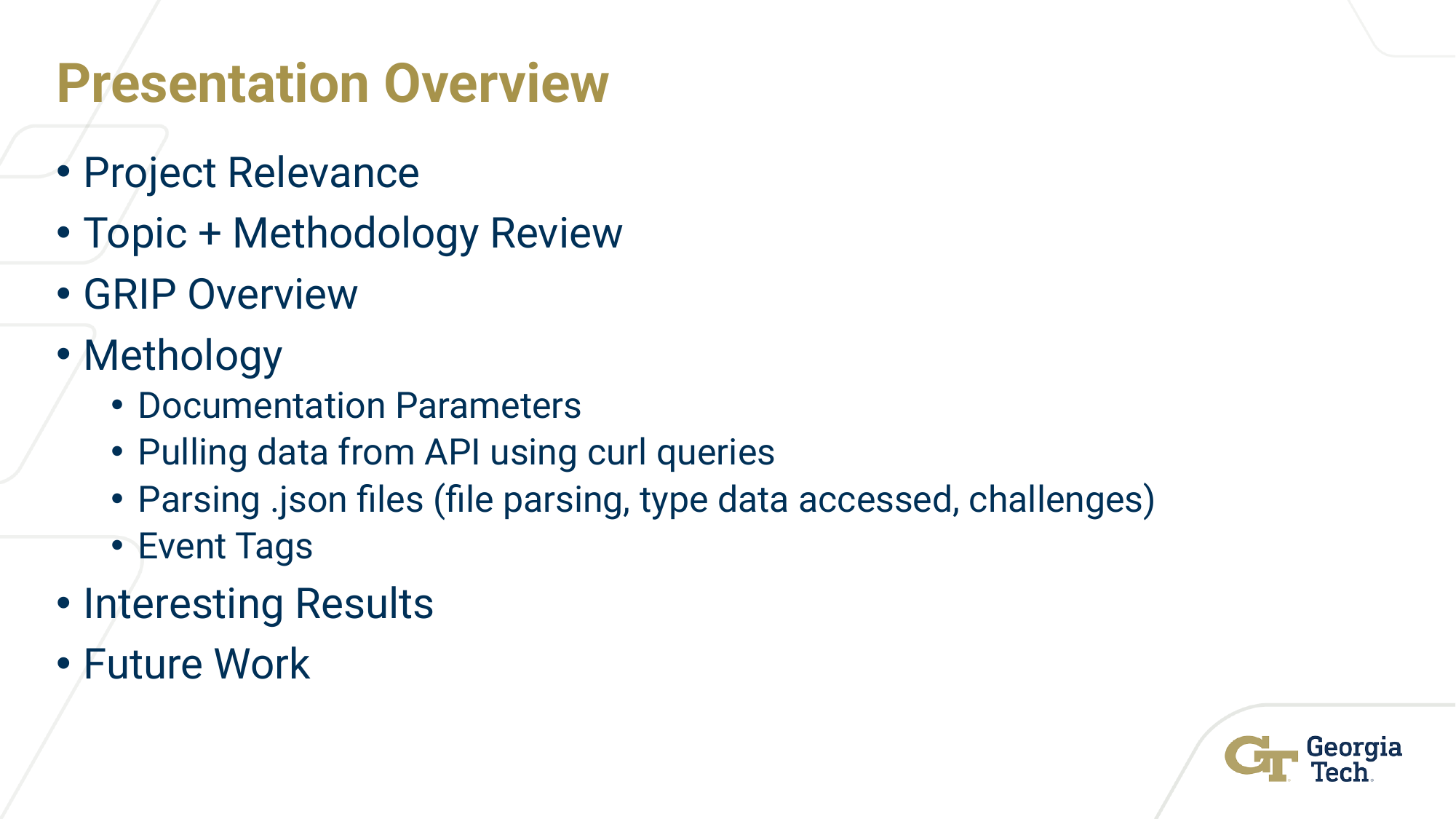

# Presentation Overview
Project Relevance
Topic + Methodology Review
GRIP Overview
Methology
Documentation Parameters
Pulling data from API using curl queries
Parsing .json files (file parsing, type data accessed, challenges)
Event Tags
Interesting Results
Future Work